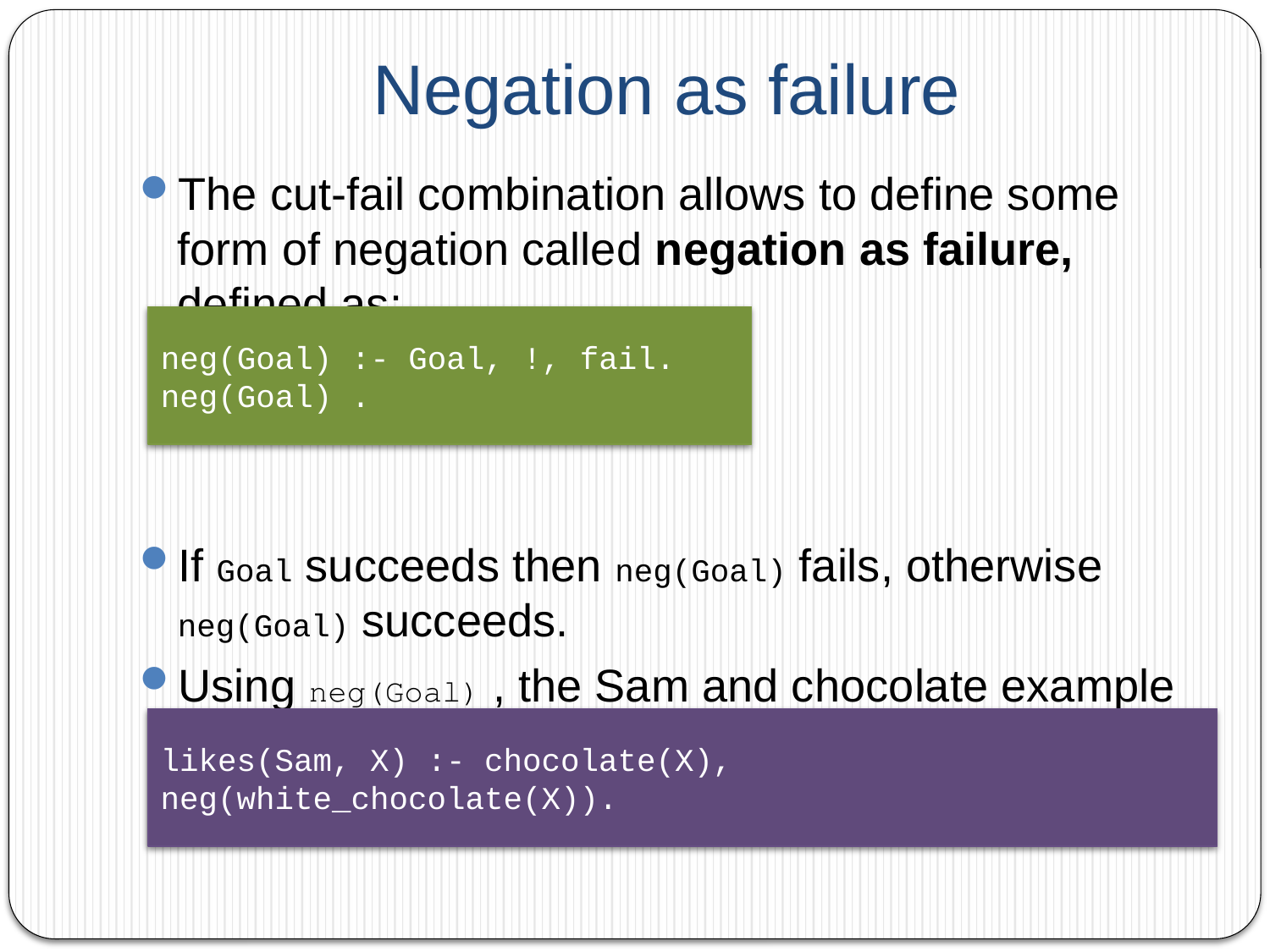

# Negation as failure
The cut-fail combination allows to define some form of negation called negation as failure, defined as:

If Goal succeeds then neg(Goal) fails, otherwise neg(Goal) succeeds.
Using neg(Goal) , the Sam and chocolate example can be rewritten as:

neg(Goal) :- Goal, !, fail.
neg(Goal) .
likes(Sam, X) :- chocolate(X), neg(white_chocolate(X)).